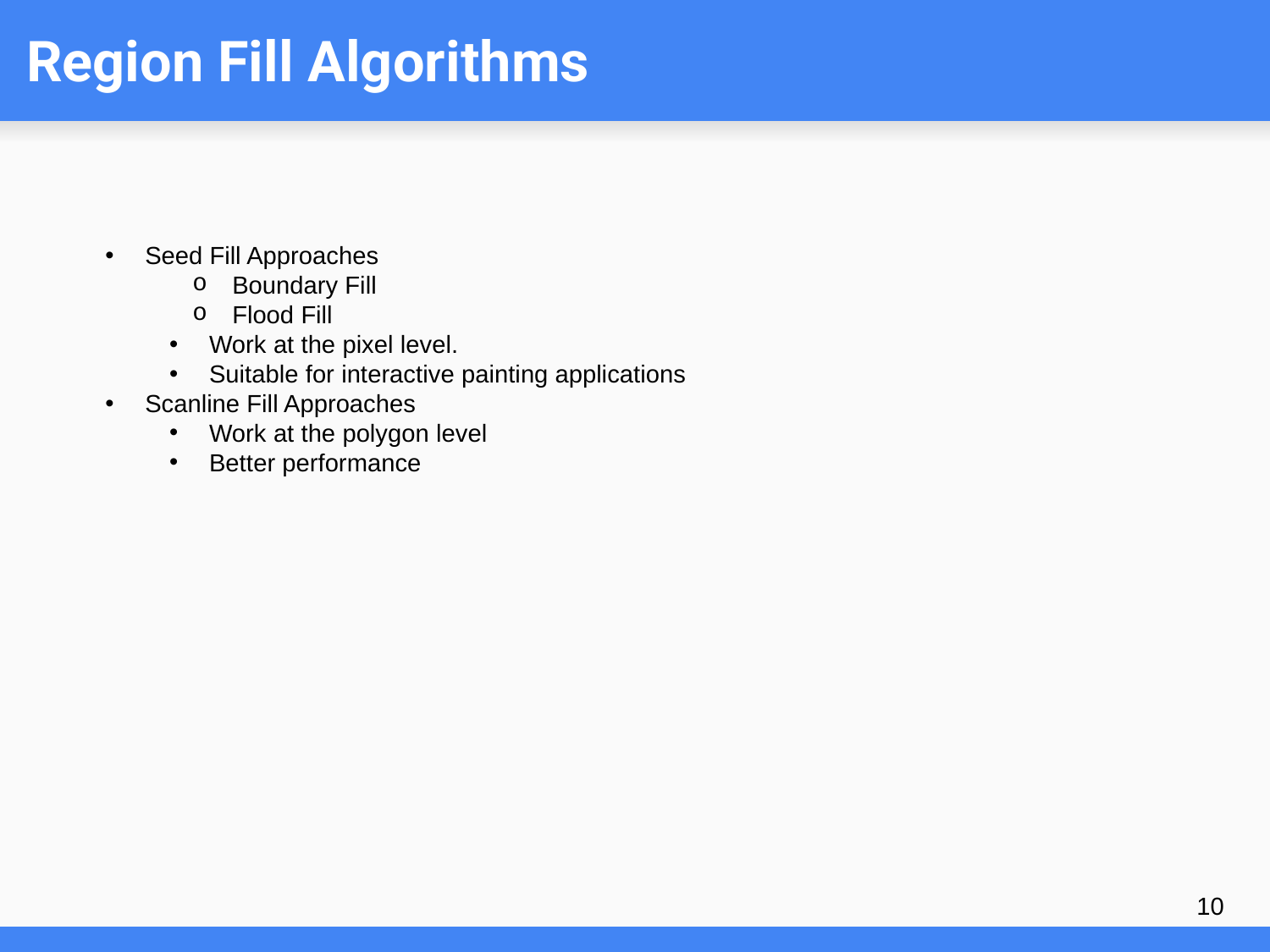

# Region Fill Algorithms
Seed Fill Approaches
Boundary Fill
Flood Fill
Work at the pixel level.
Suitable for interactive painting applications
Scanline Fill Approaches
Work at the polygon level
Better performance
10